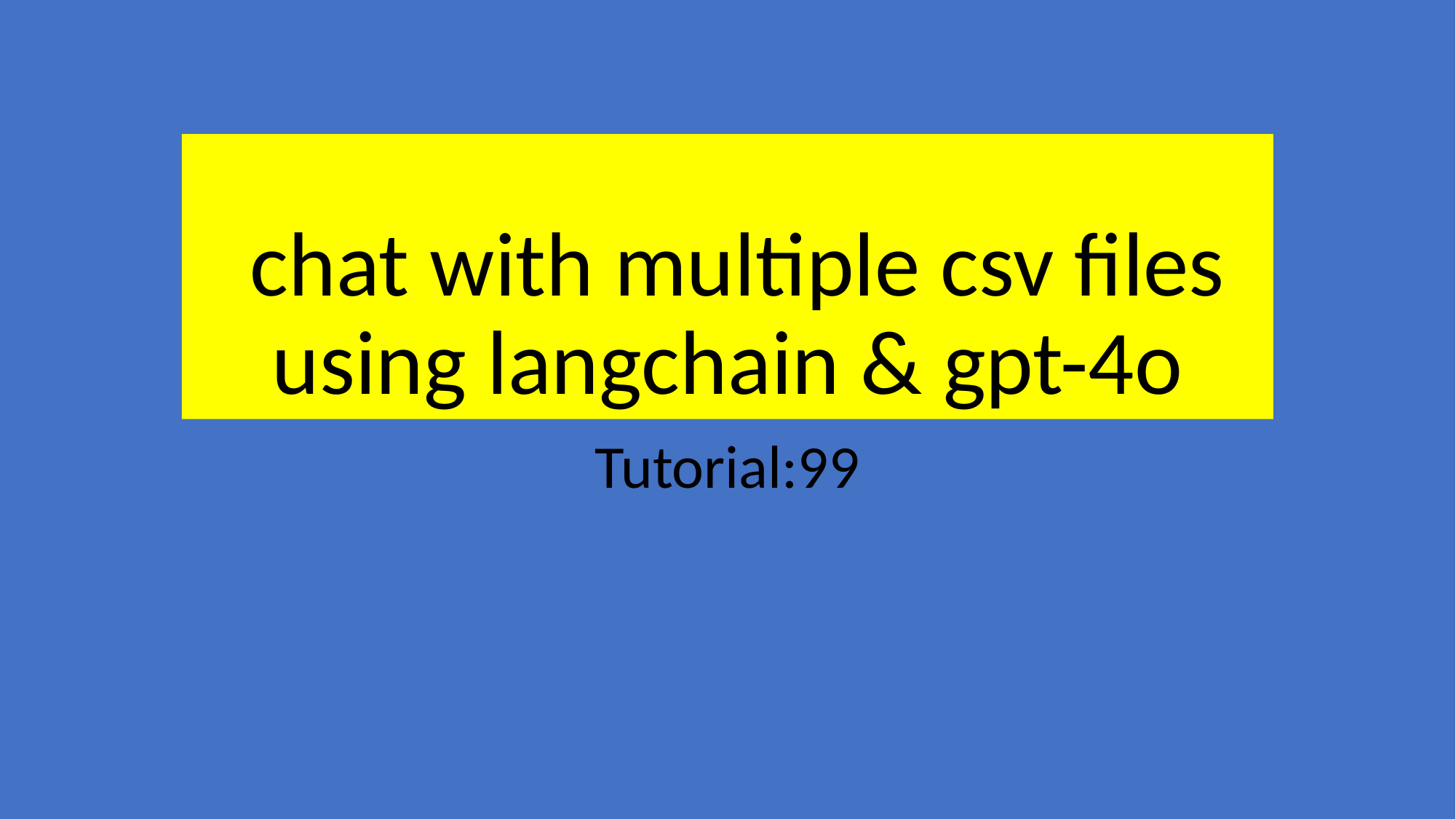

# chat with multiple csv files using langchain & gpt-4o
Tutorial:99